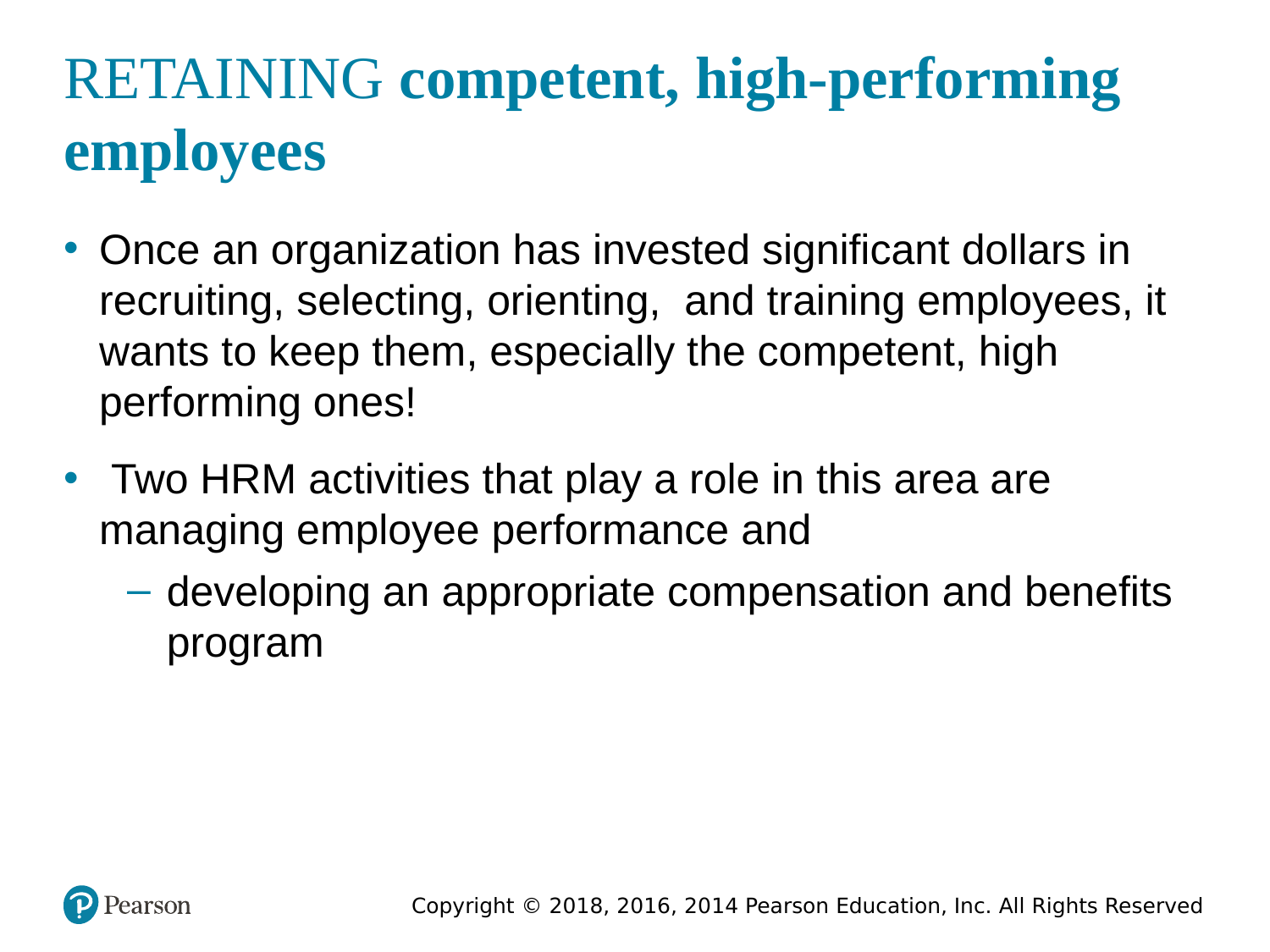

# RETAINING competent, high-performing employees
Once an organization has invested significant dollars in recruiting, selecting, orienting,  and training employees, it wants to keep them, especially the competent, high performing ones!
 Two HRM activities that play a role in this area are 	managing employee performance and
developing an appropriate compensation and benefits program